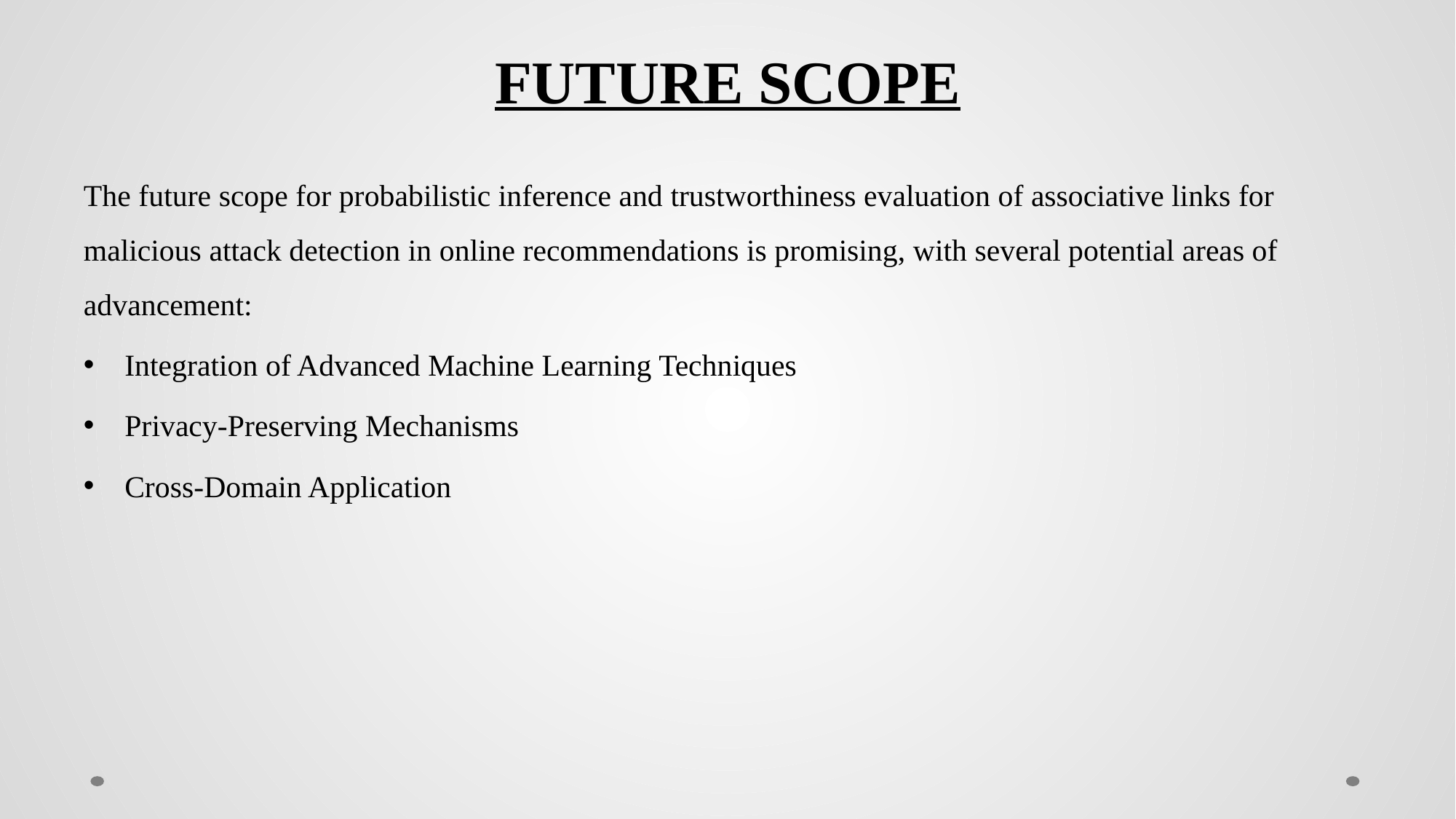

# FUTURE SCOPE
The future scope for probabilistic inference and trustworthiness evaluation of associative links for malicious attack detection in online recommendations is promising, with several potential areas of advancement:
Integration of Advanced Machine Learning Techniques
Privacy-Preserving Mechanisms
Cross-Domain Application